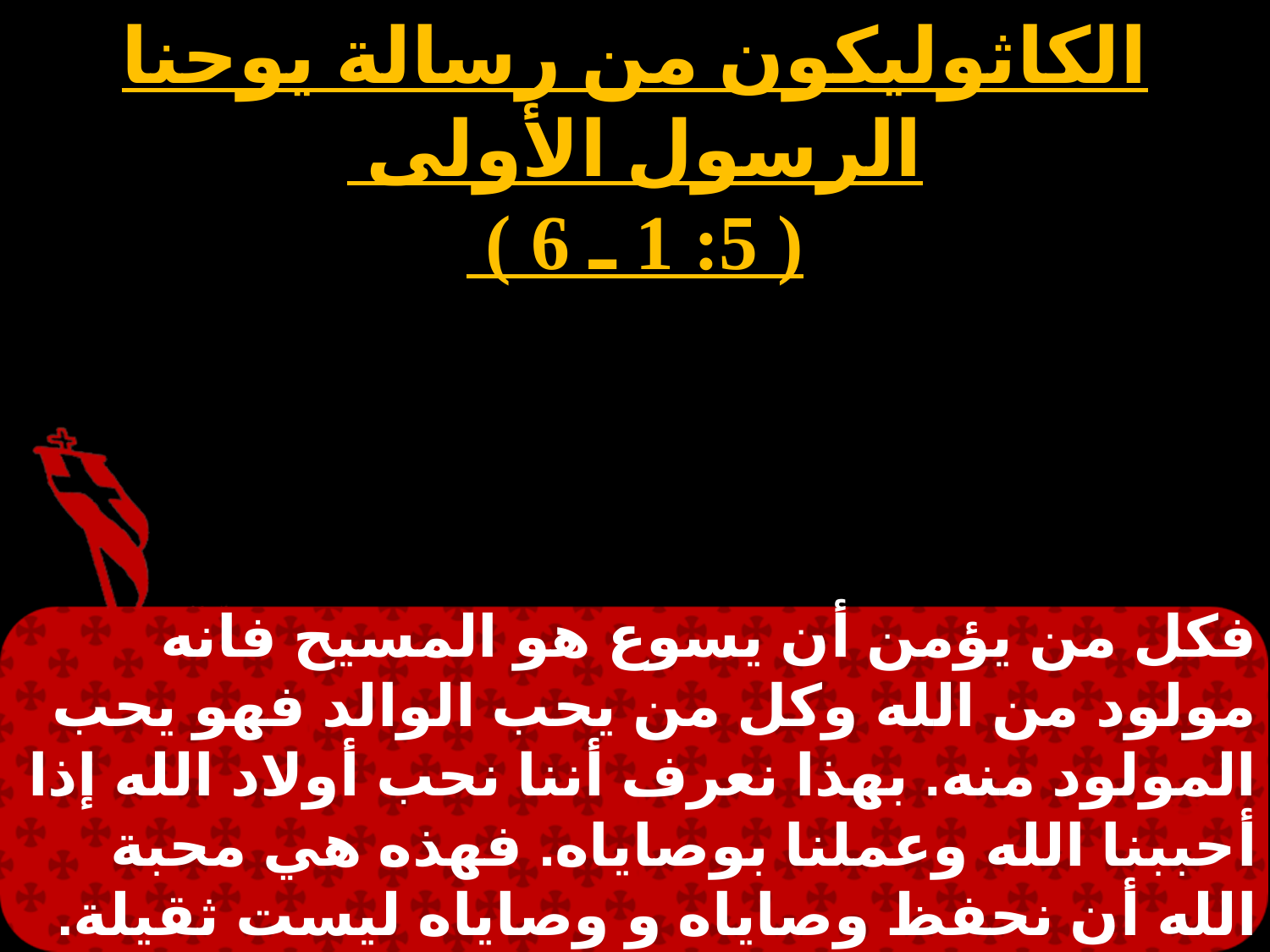

الكاثوليكون من رسالة يوحنا الرسول الأولى
( 5: 1 ـ 6 )
فكل من يؤمن أن يسوع هو المسيح فانه مولود من الله وكل من يحب الوالد فهو يحب المولود منه. بهذا نعرف أننا نحب أولاد الله إذا أحببنا الله وعملنا بوصاياه. فهذه هي محبة الله أن نحفظ وصاياه و وصاياه ليست ثقيلة. لان كل من ولد من الله يغلب العالم والغلبة التي بها نغلب العالم هي إيماننا به.